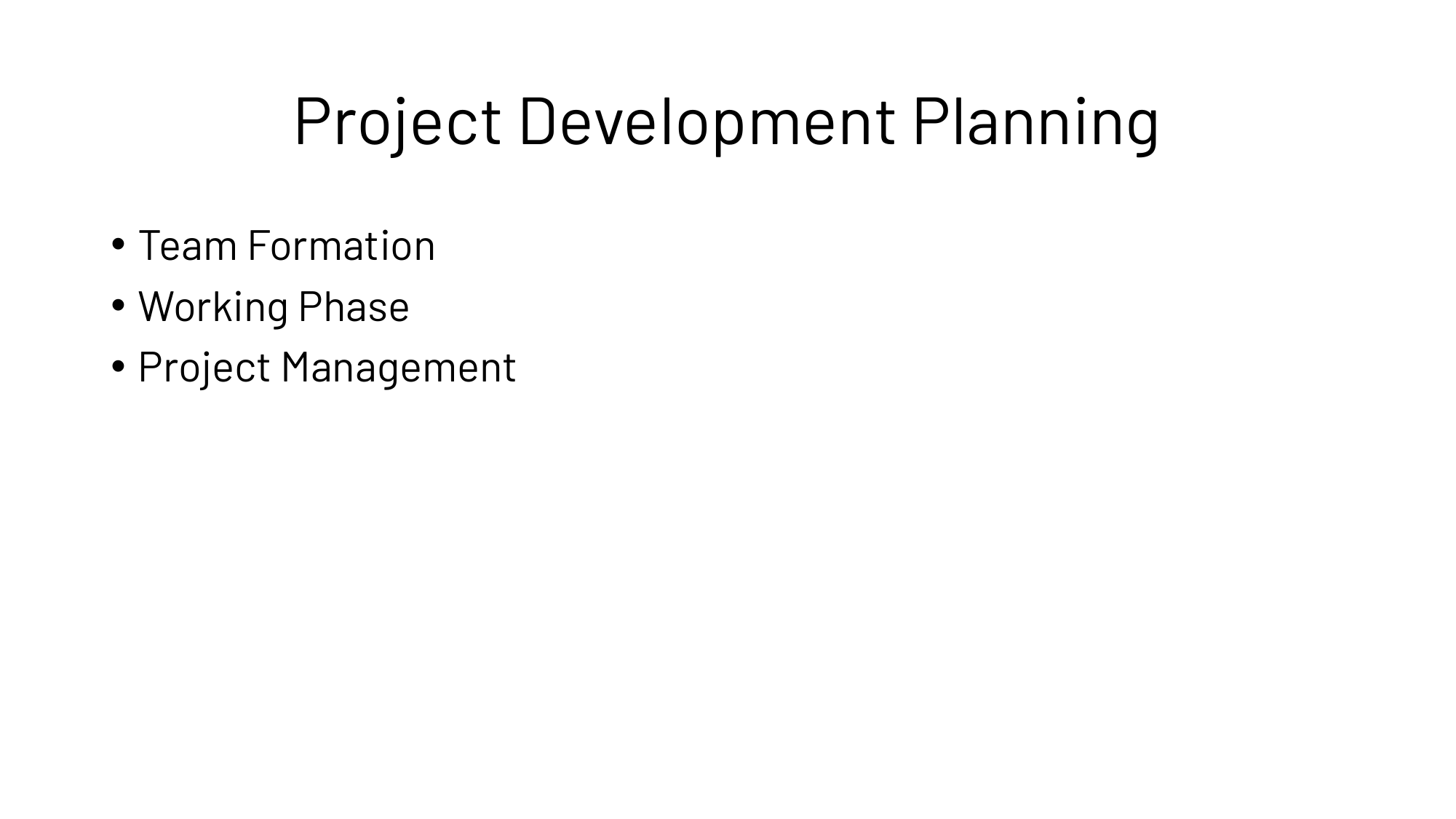

# Project Development Planning
Team Formation
Working Phase
Project Management